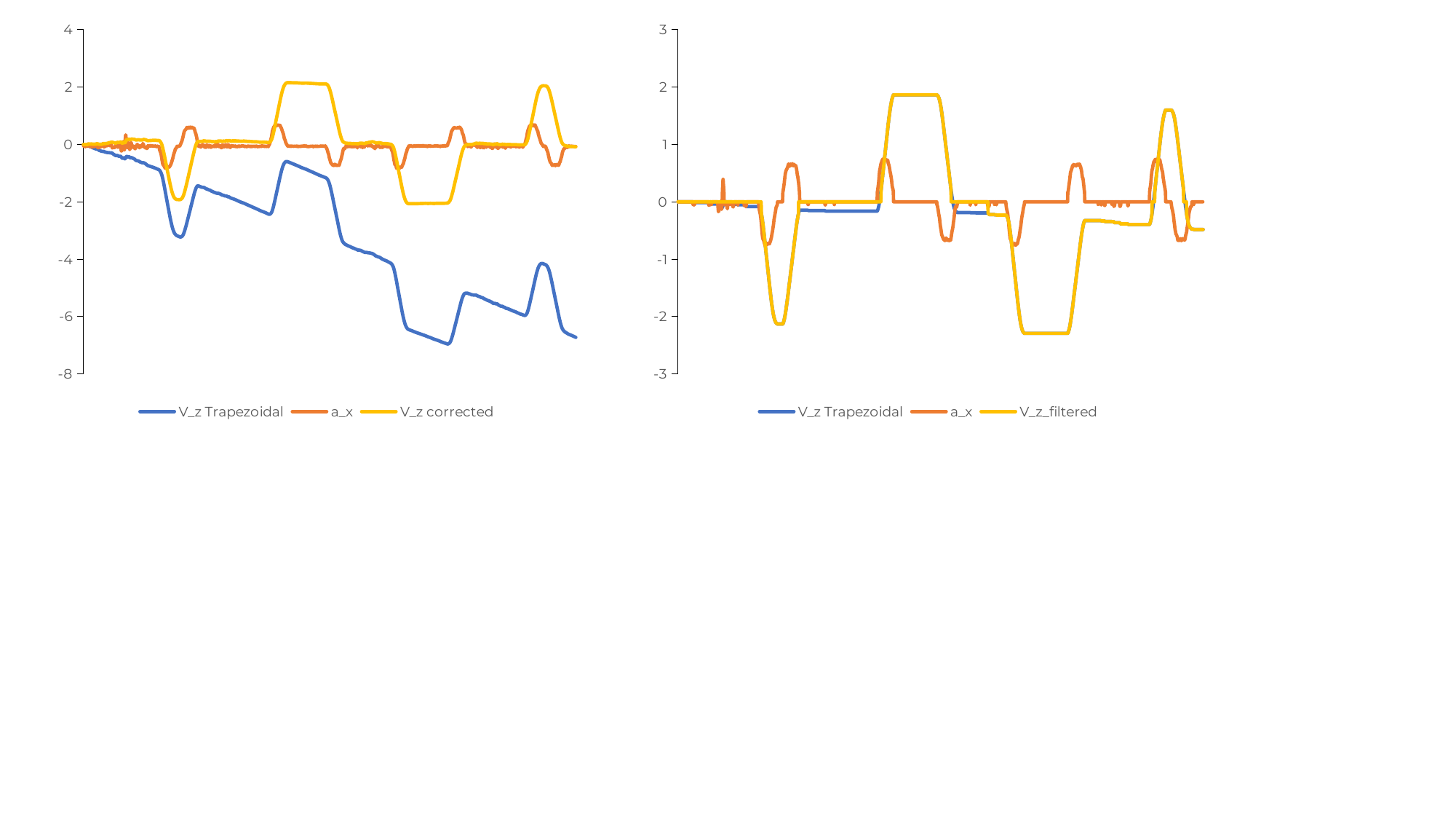

### Chart

| Category | V_z Trapezoidal |  | V_z corrected |
|---|---|---|---|

### Chart

| Category | V_z Trapezoidal |  | V_z_filtered |
|---|---|---|---|